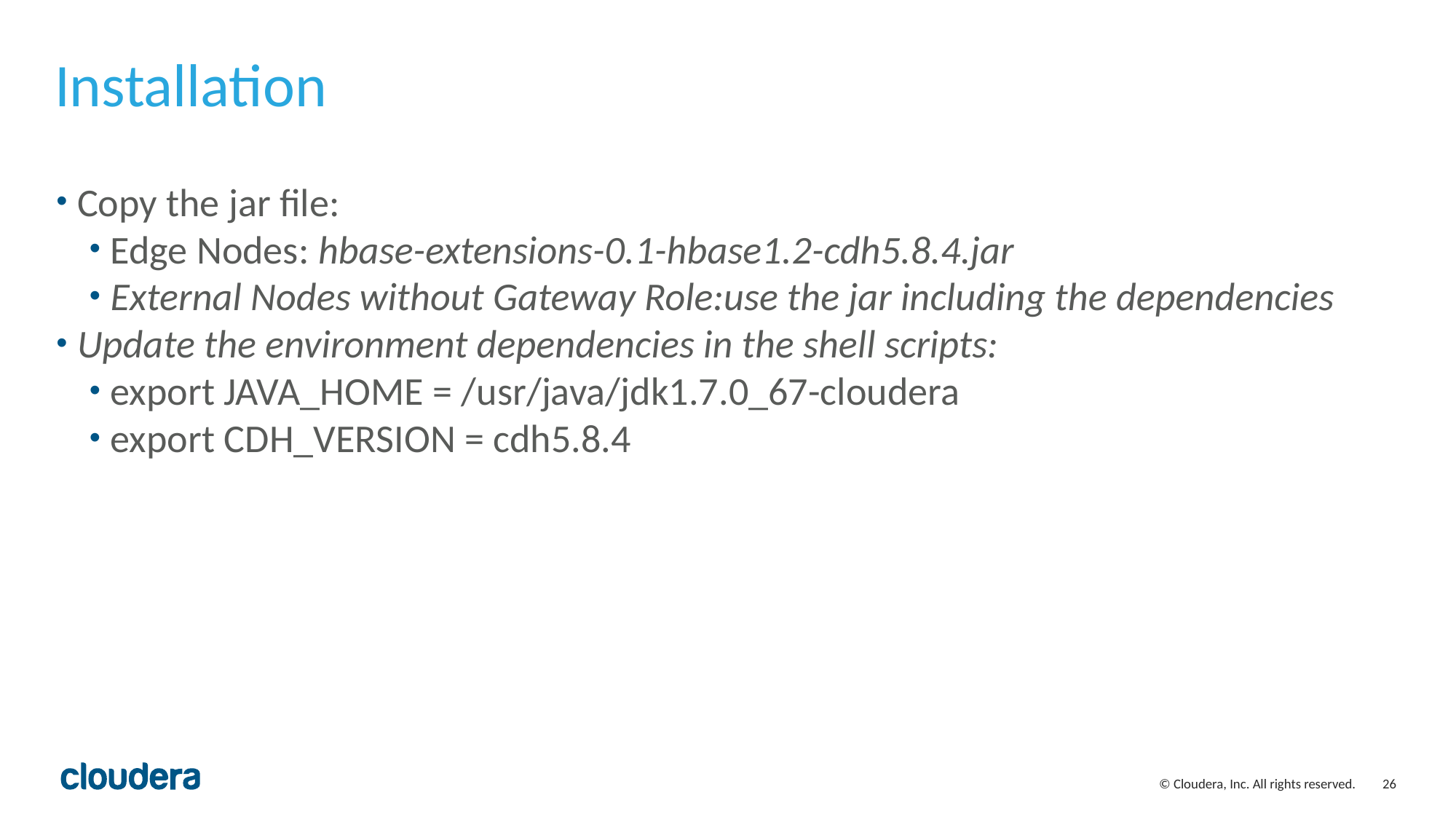

# Installation
Copy the jar file:
Edge Nodes: hbase-extensions-0.1-hbase1.2-cdh5.8.4.jar
External Nodes without Gateway Role:use the jar including the dependencies
Update the environment dependencies in the shell scripts:
export JAVA_HOME = /usr/java/jdk1.7.0_67-cloudera
export CDH_VERSION = cdh5.8.4